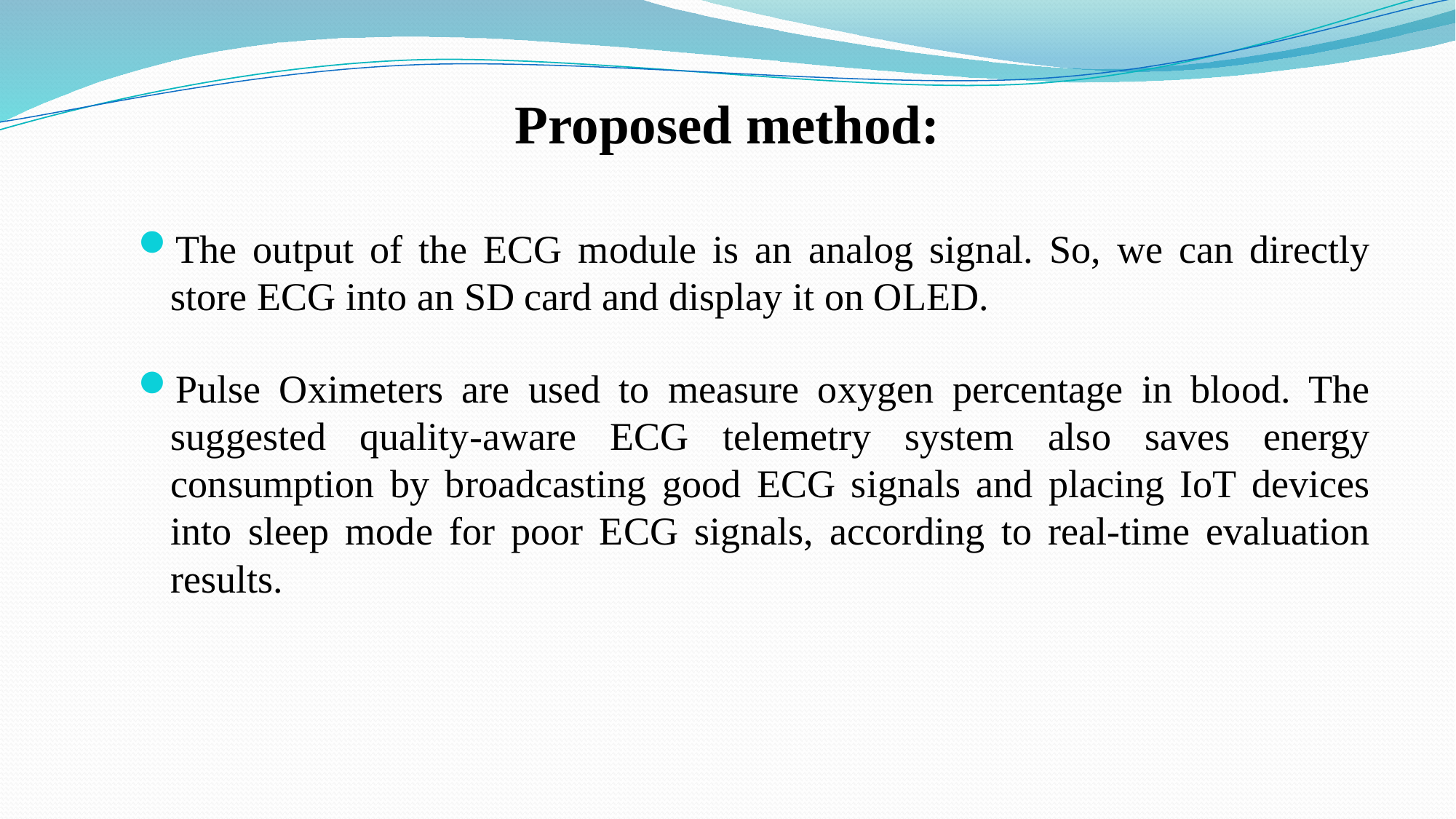

# Proposed method:
The output of the ECG module is an analog signal. So, we can directly store ECG into an SD card and display it on OLED.
Pulse Oximeters are used to measure oxygen percentage in blood. The suggested quality-aware ECG telemetry system also saves energy consumption by broadcasting good ECG signals and placing IoT devices into sleep mode for poor ECG signals, according to real-time evaluation results.